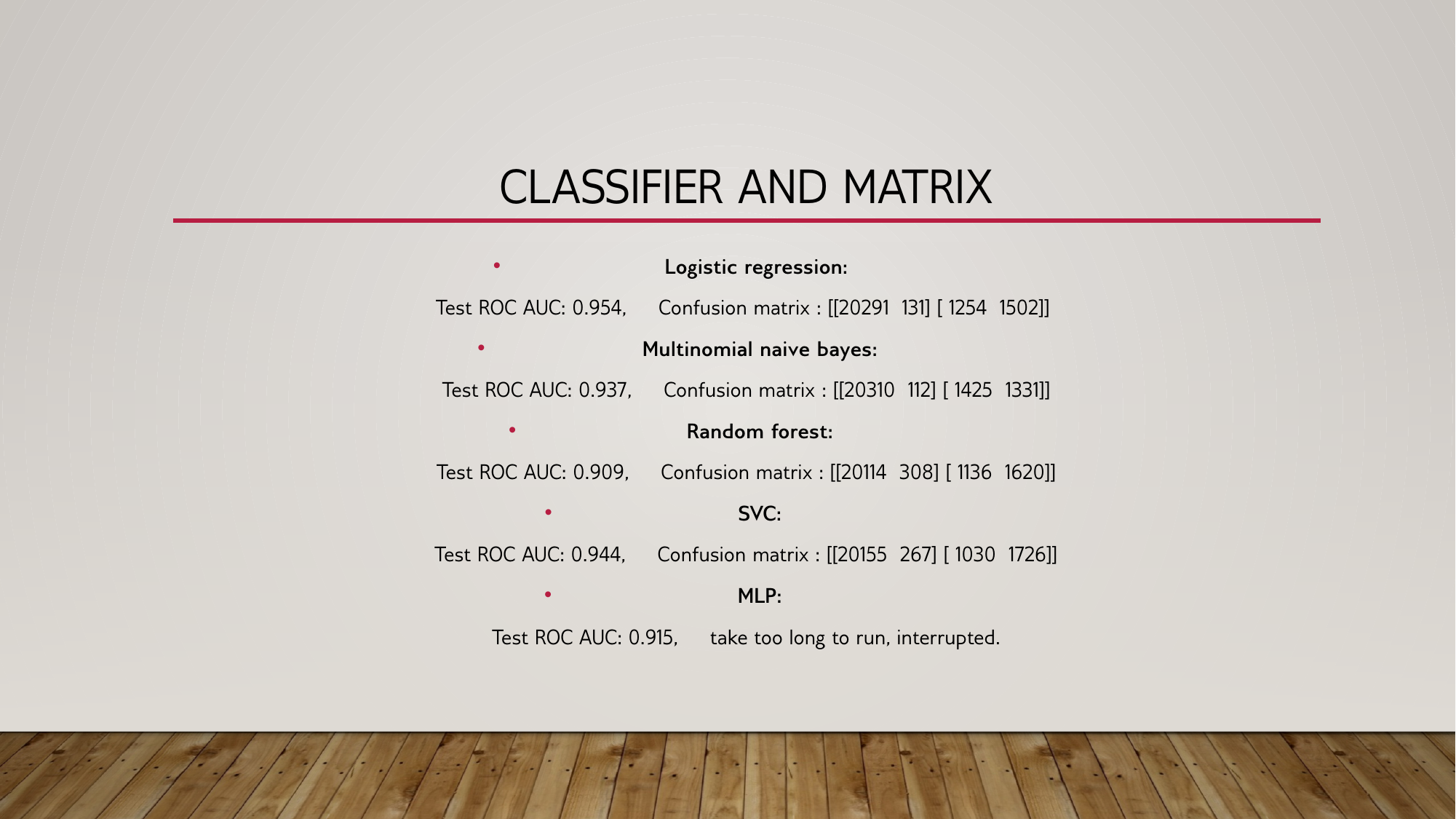

# Classifier and matrix
Logistic regression:
Test ROC AUC: 0.954,     Confusion matrix : [[20291  131] [ 1254  1502]]
Multinomial naive bayes:
Test ROC AUC: 0.937,     Confusion matrix : [[20310  112] [ 1425  1331]]
Random forest:
Test ROC AUC: 0.909,     Confusion matrix : [[20114  308] [ 1136  1620]]
SVC:
Test ROC AUC: 0.944,     Confusion matrix : [[20155  267] [ 1030  1726]]
MLP:
Test ROC AUC: 0.915,     take too long to run, interrupted.